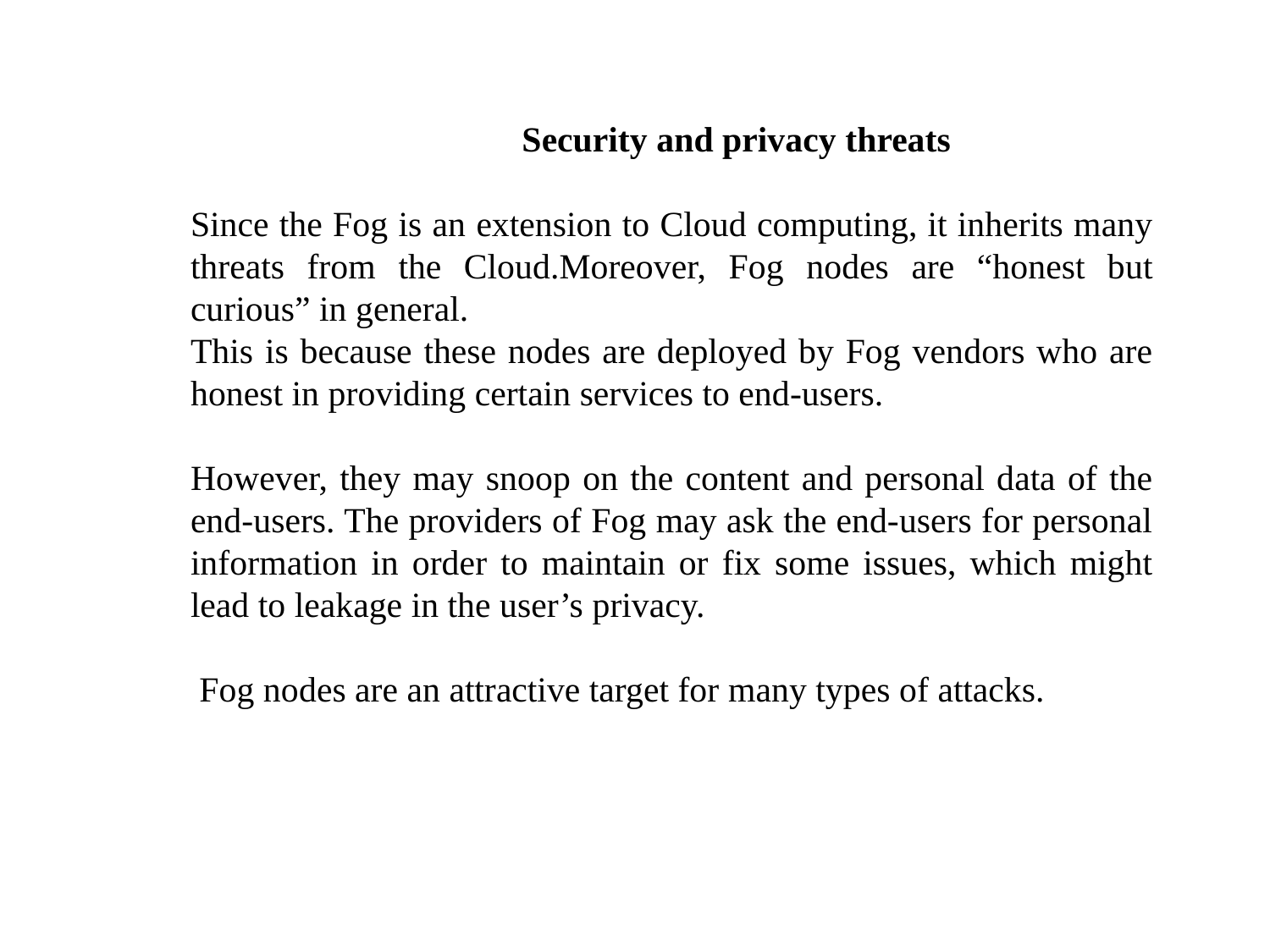

Security and privacy threats

Since the Fog is an extension to Cloud computing, it inherits many threats from the Cloud.Moreover, Fog nodes are “honest but curious” in general.
This is because these nodes are deployed by Fog vendors who are honest in providing certain services to end-users.

However, they may snoop on the content and personal data of the end-users. The providers of Fog may ask the end-users for personal information in order to maintain or fix some issues, which might lead to leakage in the user’s privacy.

 Fog nodes are an attractive target for many types of attacks.